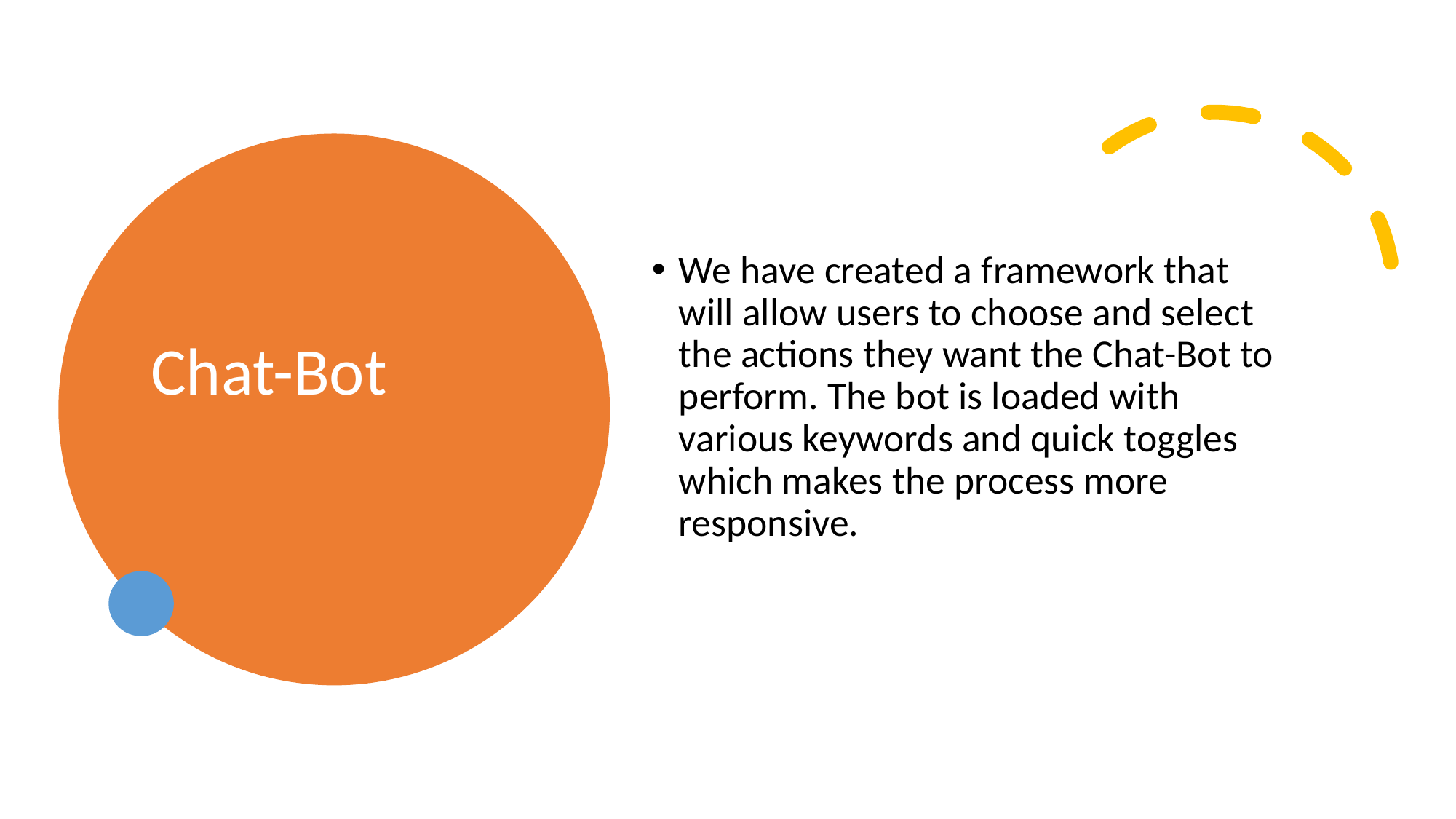

# Chat-Bot

We have created a framework that will allow users to choose and select the actions they want the Chat-Bot to perform. The bot is loaded with various keywords and quick toggles which makes the process more responsive.